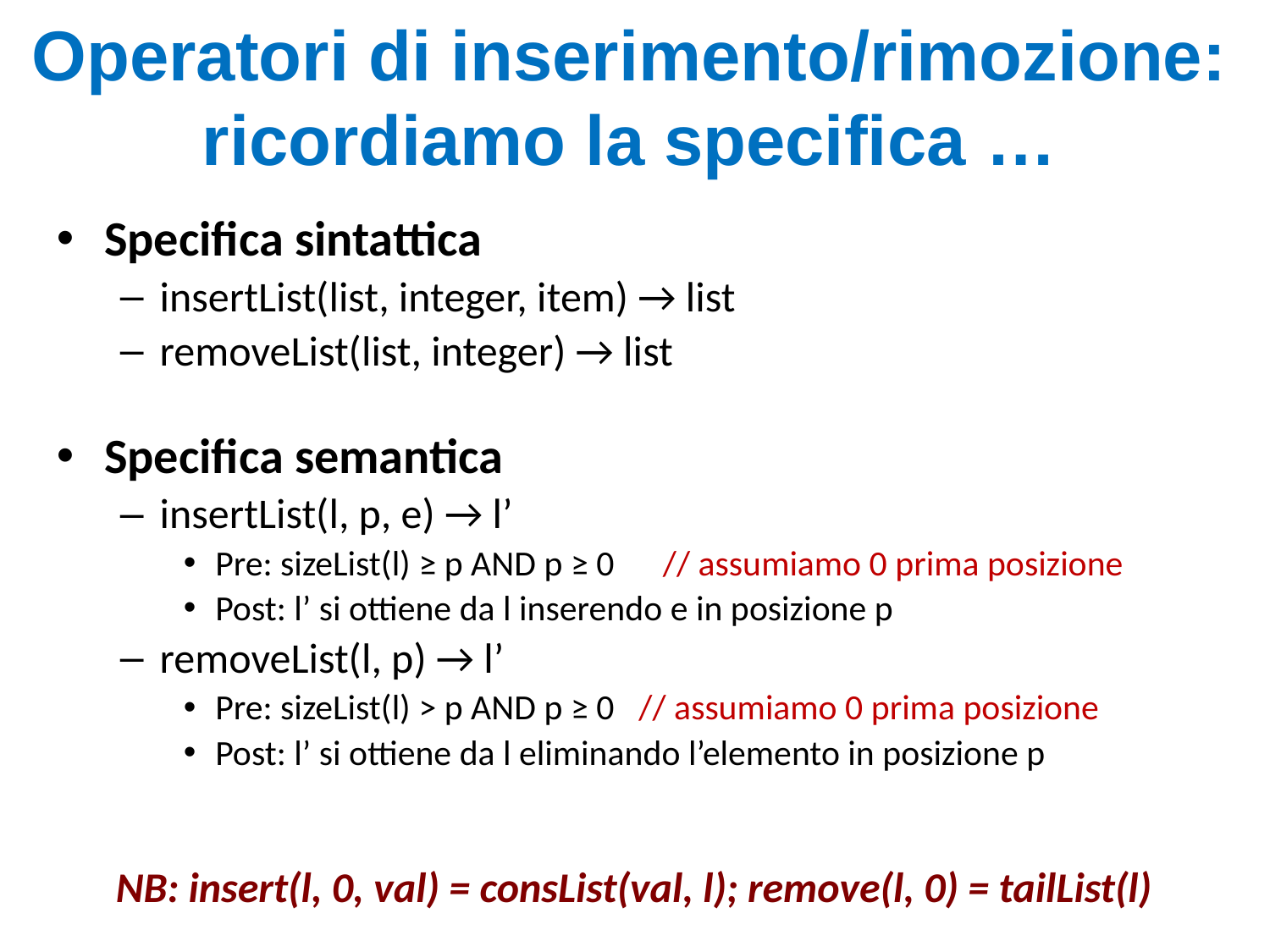

# Operatori di inserimento/rimozione: ricordiamo la specifica …
Specifica sintattica
insertList(list, integer, item) → list
removeList(list, integer) → list
Specifica semantica
insertList(l, p, e) → l’
Pre: sizeList(l) ≥ p AND p ≥ 0      // assumiamo 0 prima posizione
Post: l’ si ottiene da l inserendo e in posizione p
removeList(l, p) → l’
Pre: sizeList(l) > p AND p ≥ 0   // assumiamo 0 prima posizione
Post: l’ si ottiene da l eliminando l’elemento in posizione p

NB: insert(l, 0, val) = consList(val, l); remove(l, 0) = tailList(l)